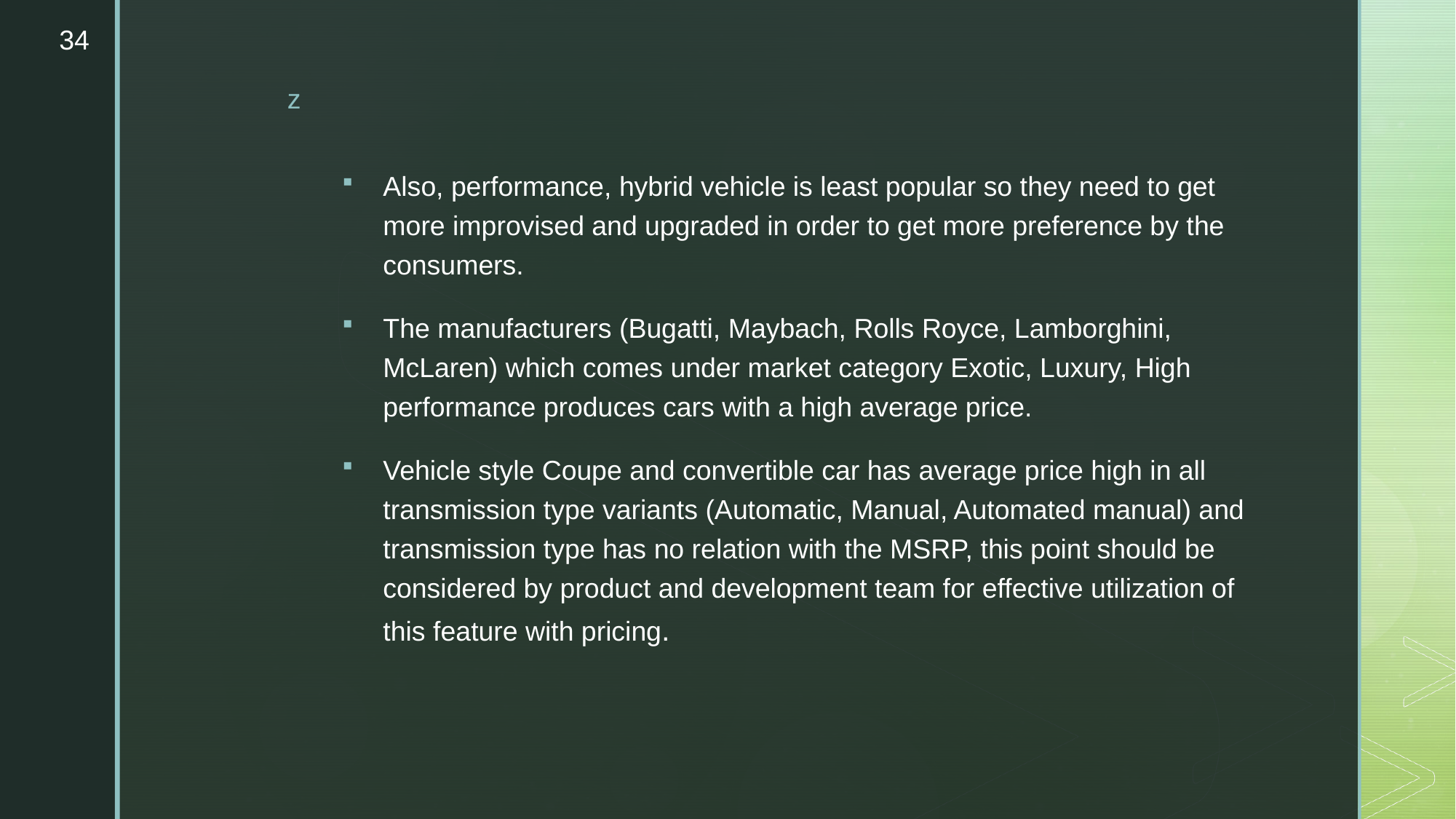

34
Also, performance, hybrid vehicle is least popular so they need to get more improvised and upgraded in order to get more preference by the consumers.
The manufacturers (Bugatti, Maybach, Rolls Royce, Lamborghini, McLaren) which comes under market category Exotic, Luxury, High performance produces cars with a high average price.
Vehicle style Coupe and convertible car has average price high in all transmission type variants (Automatic, Manual, Automated manual) and transmission type has no relation with the MSRP, this point should be considered by product and development team for effective utilization of this feature with pricing.